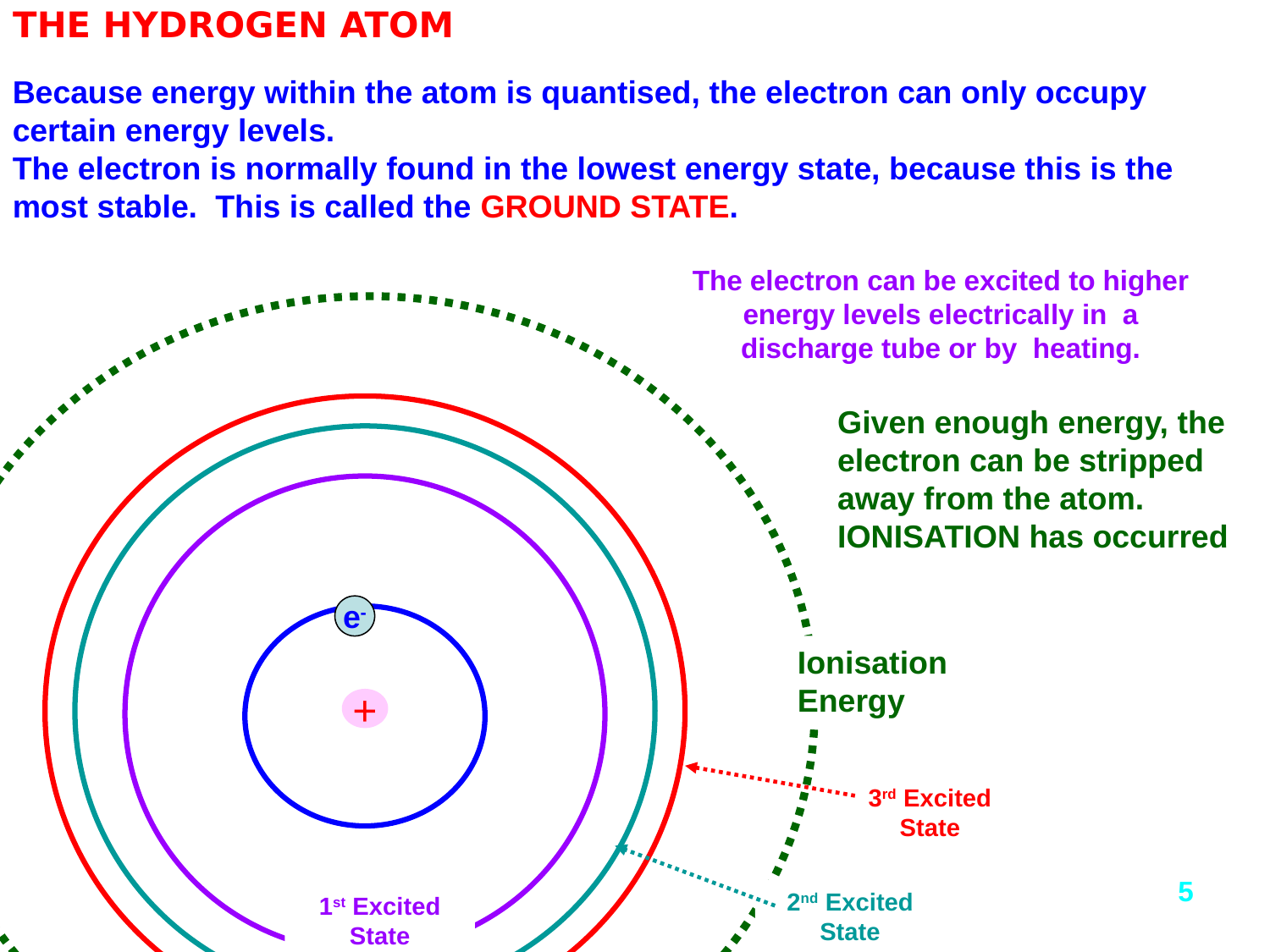

THE HYDROGEN ATOM
Because energy within the atom is quantised, the electron can only occupy certain energy levels.
The electron is normally found in the lowest energy state, because this is the most stable.  This is called the GROUND STATE.
The electron can be excited to higher energy levels electrically in  a discharge tube or by  heating.

Ionisation Energy

Given enough energy, the electron can be stripped away from the atom.  IONISATION has occurred

e-

+
e-

3rd Excited State
e-

2nd Excited State
e-
JP
5
1st Excited State
e-